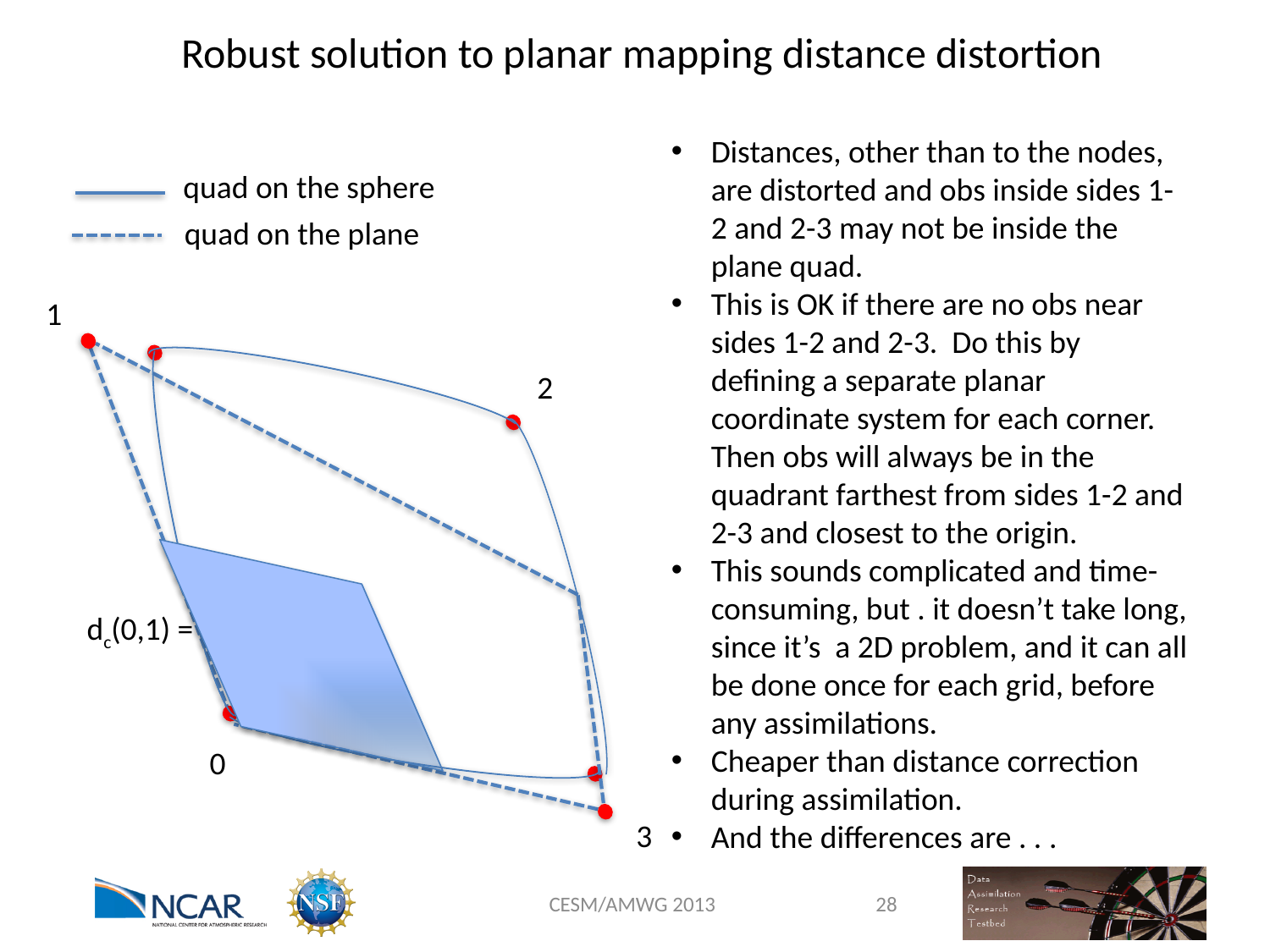

Robust solution to planar mapping distance distortion
Distances, other than to the nodes, are distorted and obs inside sides 1-2 and 2-3 may not be inside the plane quad.
This is OK if there are no obs near sides 1-2 and 2-3.  Do this by defining a separate planar coordinate system for each corner.  Then obs will always be in the quadrant farthest from sides 1-2 and 2-3 and closest to the origin.
This sounds complicated and time-consuming, but . it doesn’t take long, since it’s  a 2D problem, and it can all be done once for each grid, before any assimilations.
Cheaper than distance correction during assimilation.
And the differences are . . .
quad on the sphere
quad on the plane
1

2

dc(0,1) = ds(0,1)

0

3
CESM/AMWG 2013
28